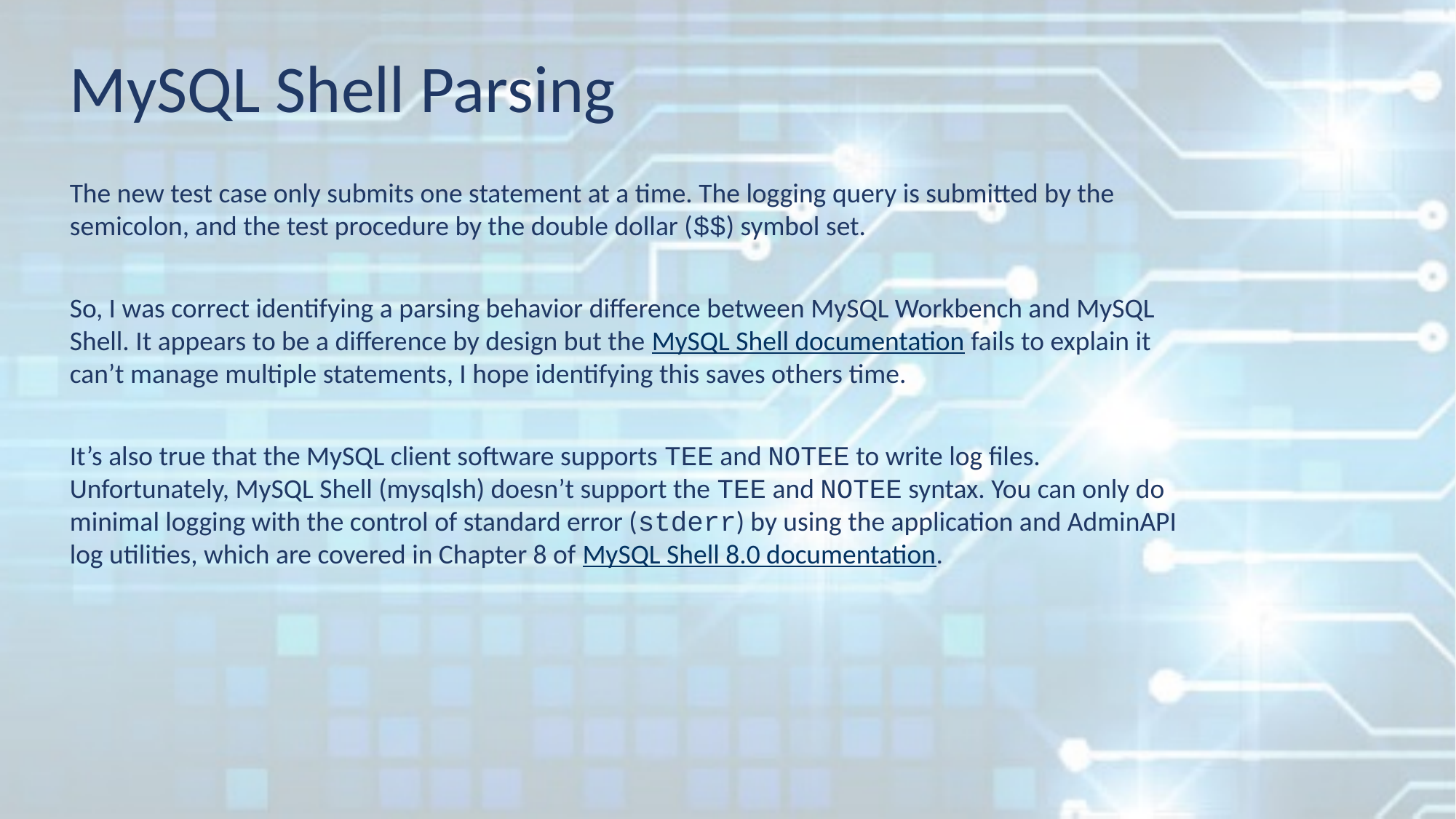

MySQL Shell Parsing
The new test case only submits one statement at a time. The logging query is submitted by the semicolon, and the test procedure by the double dollar ($$) symbol set.
So, I was correct identifying a parsing behavior difference between MySQL Workbench and MySQL Shell. It appears to be a difference by design but the MySQL Shell documentation fails to explain it can’t manage multiple statements, I hope identifying this saves others time.
It’s also true that the MySQL client software supports TEE and NOTEE to write log files. Unfortunately, MySQL Shell (mysqlsh) doesn’t support the TEE and NOTEE syntax. You can only do minimal logging with the control of standard error (stderr) by using the application and AdminAPI log utilities, which are covered in Chapter 8 of MySQL Shell 8.0 documentation.